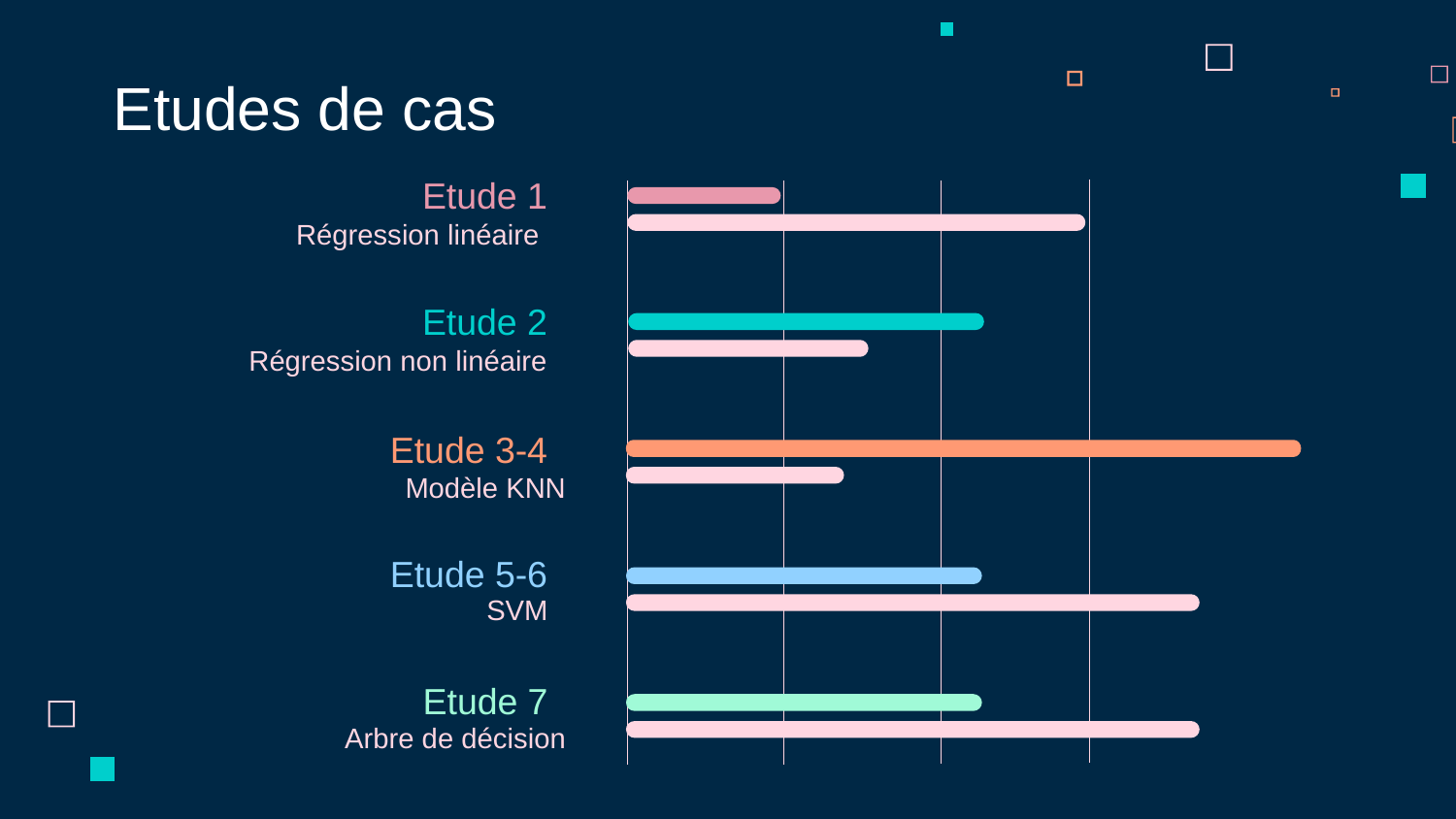

# Etudes de cas
Etude 1

Régression linéaire
Etude 2

Régression non linéaire
Etude 3-4

Modèle KNN
Etude 5-6

SVM
Etude 7

Arbre de décision